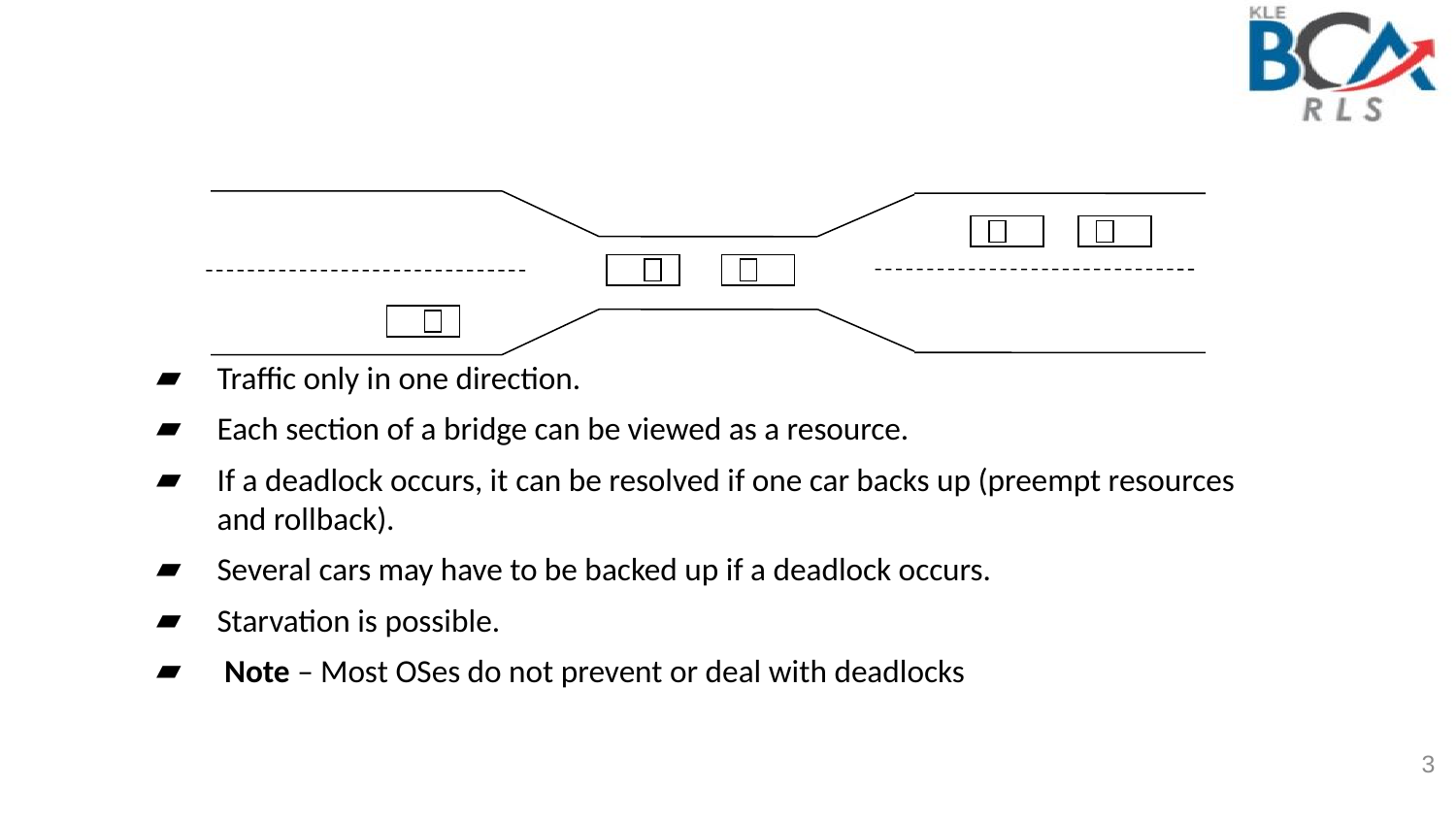

Traffic only in one direction.
Each section of a bridge can be viewed as a resource.
If a deadlock occurs, it can be resolved if one car backs up (preempt resources and rollback).
Several cars may have to be backed up if a deadlock occurs.
Starvation is possible.
 Note – Most OSes do not prevent or deal with deadlocks

3